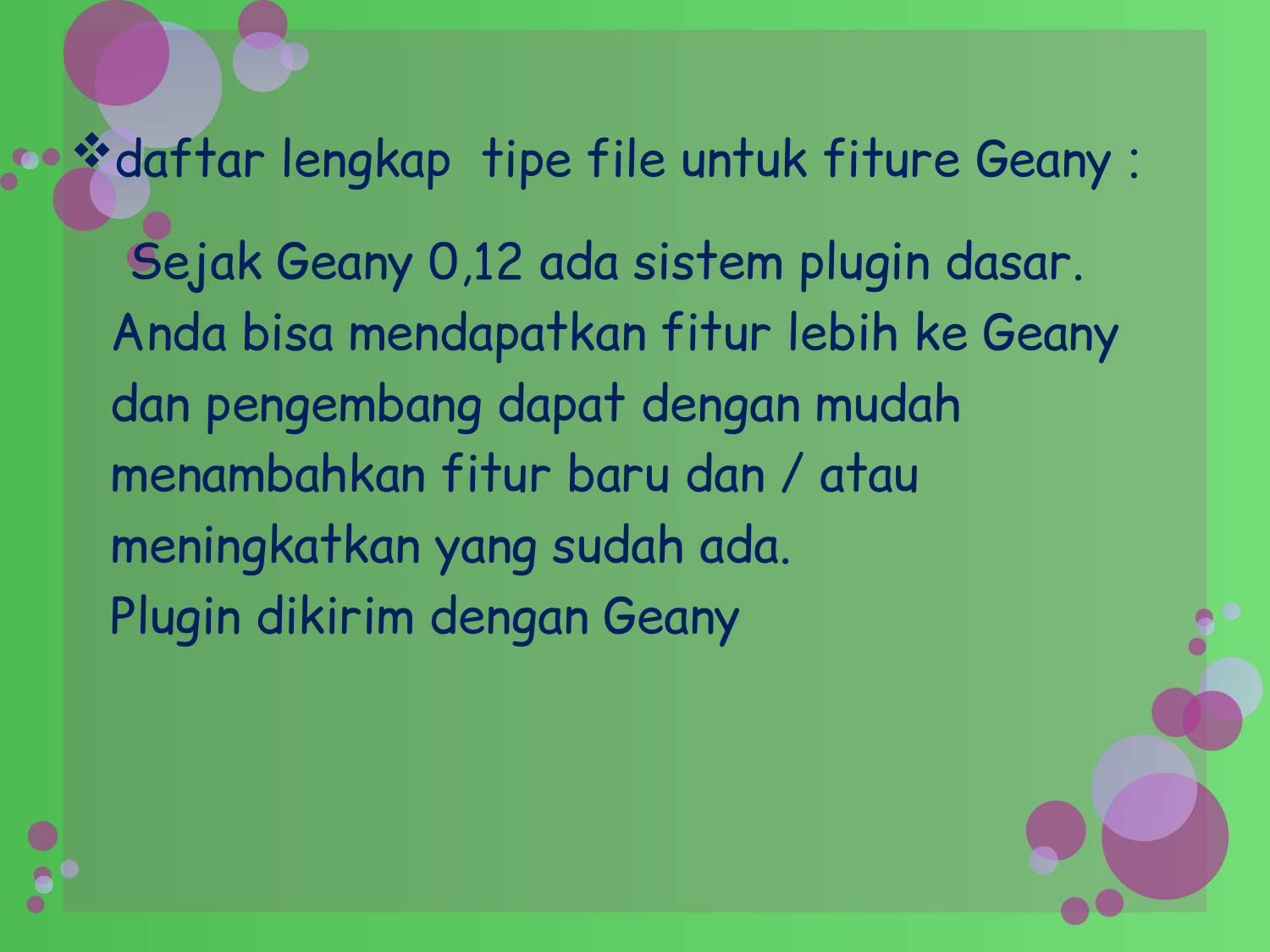

daftar lengkap  tipe file untuk fiture Geany :
    Sejak Geany 0,12 ada sistem plugin dasar. Anda bisa mendapatkan fitur lebih ke Geany dan pengembang dapat dengan mudah menambahkan fitur baru dan / atau meningkatkan yang sudah ada.
Plugin dikirim dengan Geany